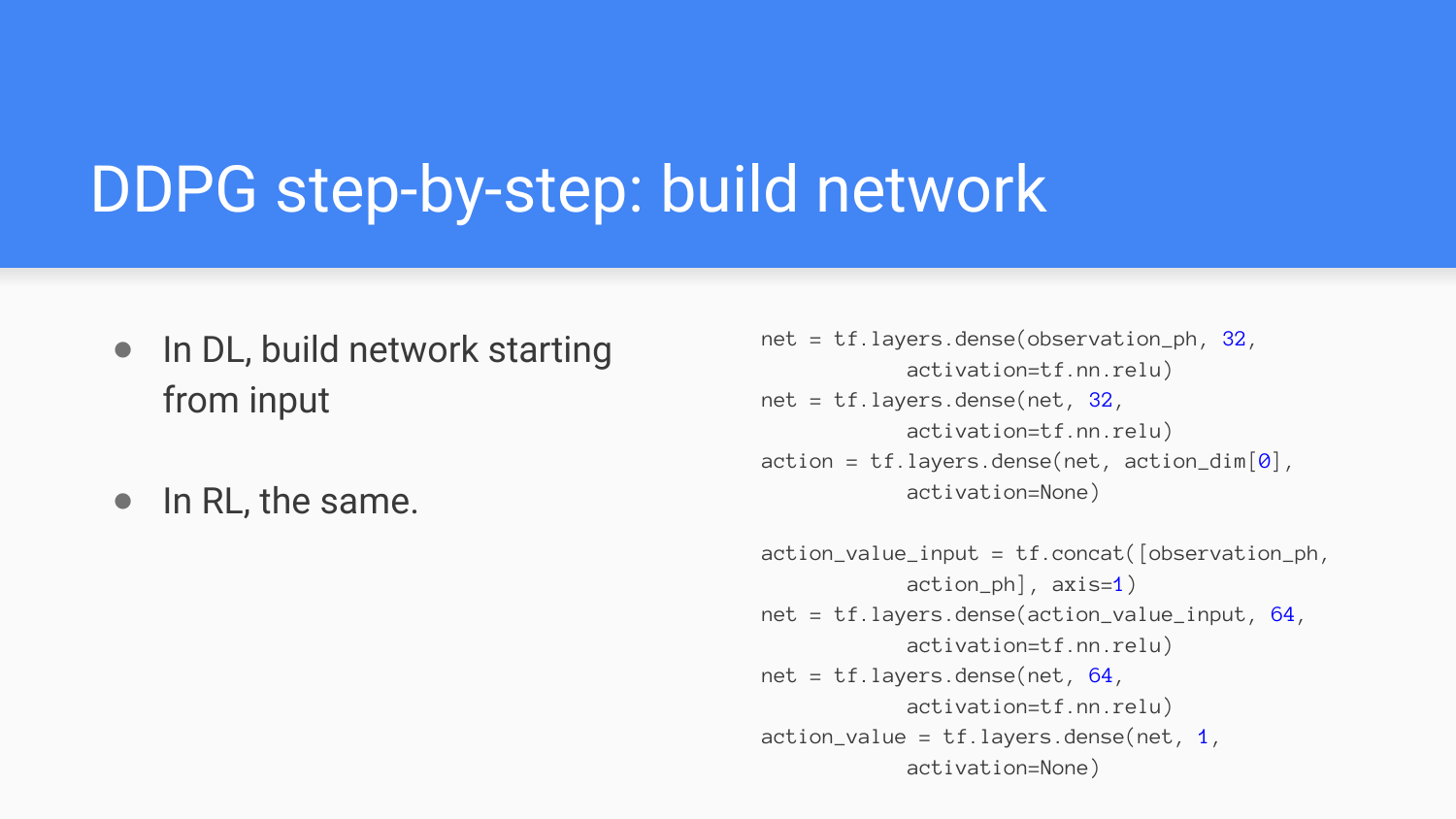

# DDPG step-by-step: build network
In DL, build network starting from input

In RL, the same.
net = tf.layers.dense(observation_ph, 32,
	activation=tf.nn.relu)
net = tf.layers.dense(net, 32,
	activation=tf.nn.relu)
action = tf.layers.dense(net, action_dim[0],
	activation=None)

action_value_input = tf.concat([observation_ph,
	action_ph], axis=1)
net = tf.layers.dense(action_value_input, 64,
	activation=tf.nn.relu)
net = tf.layers.dense(net, 64,
	activation=tf.nn.relu)
action_value = tf.layers.dense(net, 1,
	activation=None)